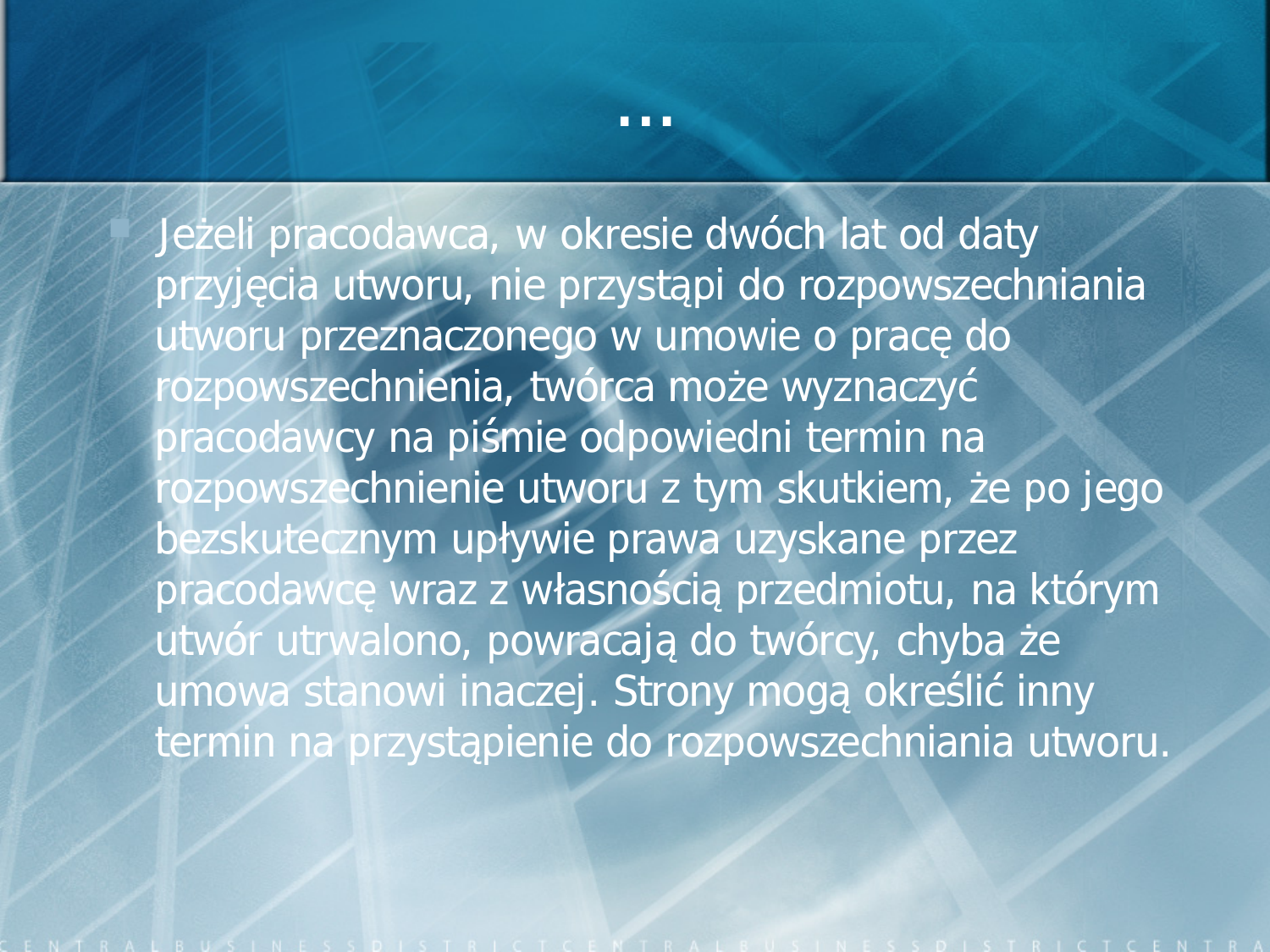

# …
Jeżeli pracodawca, w okresie dwóch lat od daty przyjęcia utworu, nie przystąpi do rozpowszechniania utworu przeznaczonego w umowie o pracę do rozpowszechnienia, twórca może wyznaczyć pracodawcy na piśmie odpowiedni termin na rozpowszechnienie utworu z tym skutkiem, że po jego bezskutecznym upływie prawa uzyskane przez pracodawcę wraz z własnością przedmiotu, na którym utwór utrwalono, powracają do twórcy, chyba że umowa stanowi inaczej. Strony mogą określić inny termin na przystąpienie do rozpowszechniania utworu.